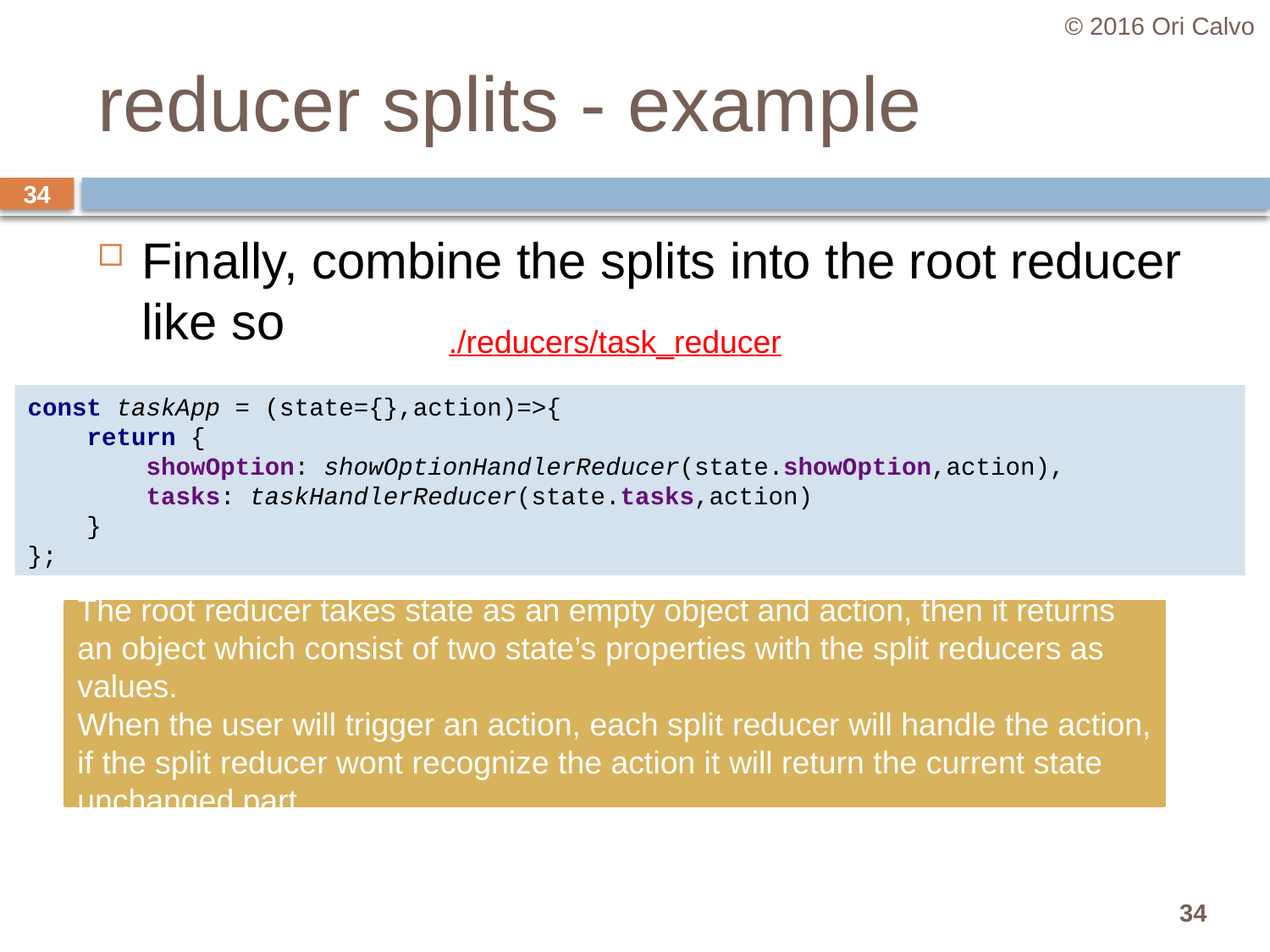

© 2016 Ori Calvo
# reducer splits - example
34
Finally, combine the splits into the root reducer like so

./reducers/task_reducer
const taskApp = (state={},action)=>{
    return {
        showOption: showOptionHandlerReducer(state.showOption,action),
        tasks: taskHandlerReducer(state.tasks,action)
    }
};
The root reducer takes state as an empty object and action, then it returns an object which consist of two state’s properties with the split reducers as values.
When the user will trigger an action, each split reducer will handle the action, if the split reducer wont recognize the action it will return the current state unchanged part